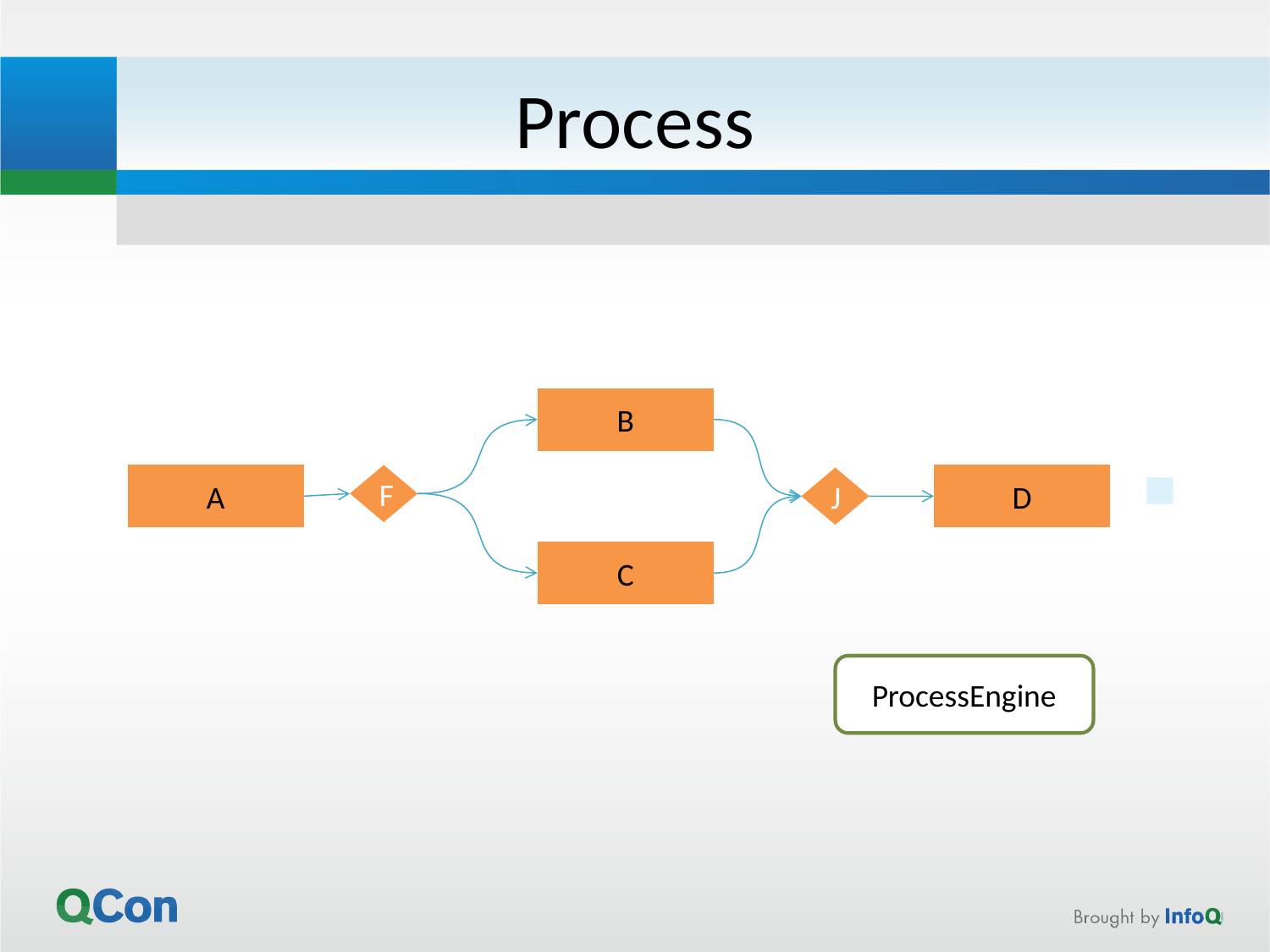

# Process
B
A
F
D
J
C
ProcessEngine